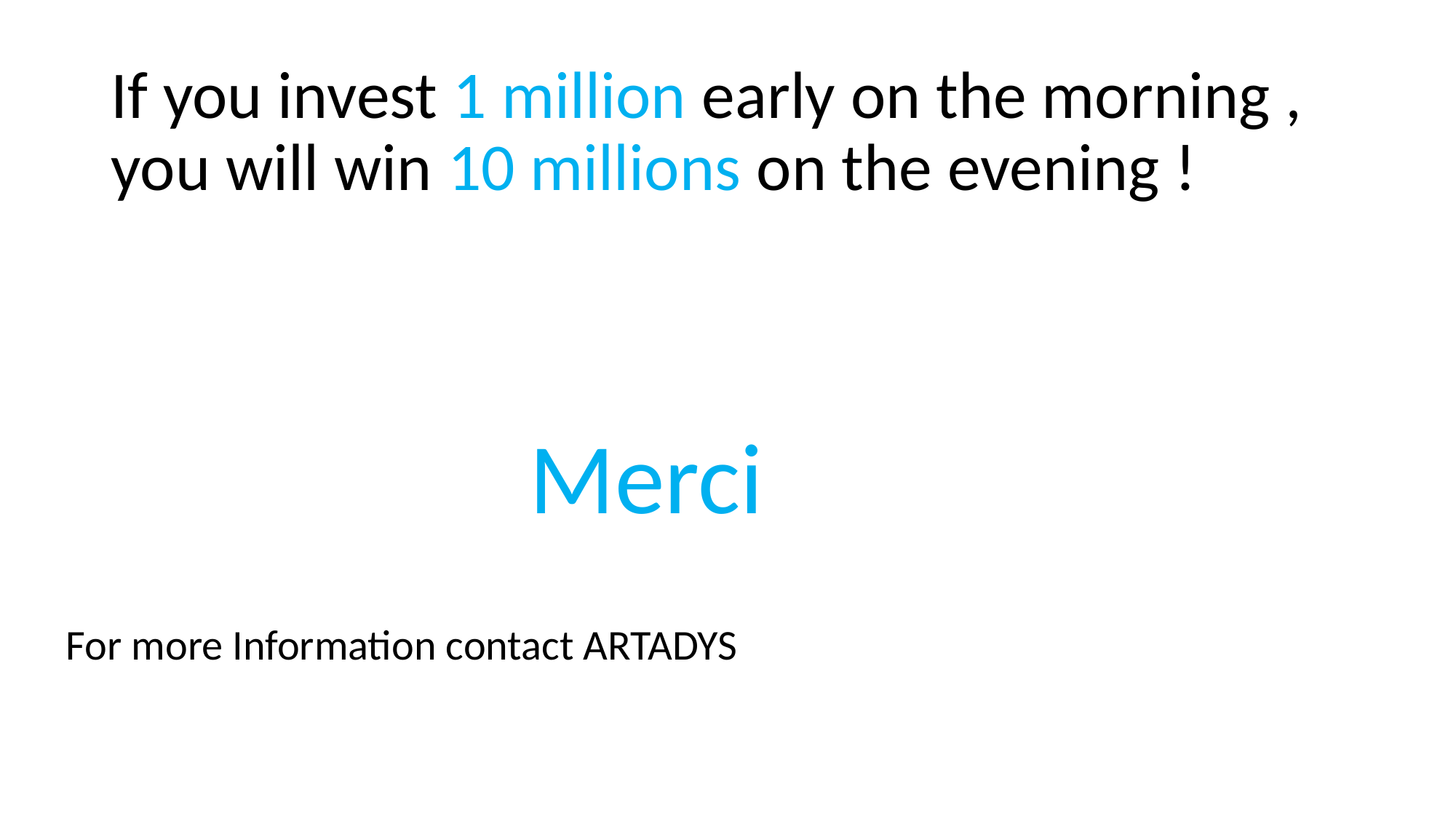

# If you invest 1 million early on the morning , you will win 10 millions on the evening !
Merci
For more Information contact ARTADYS